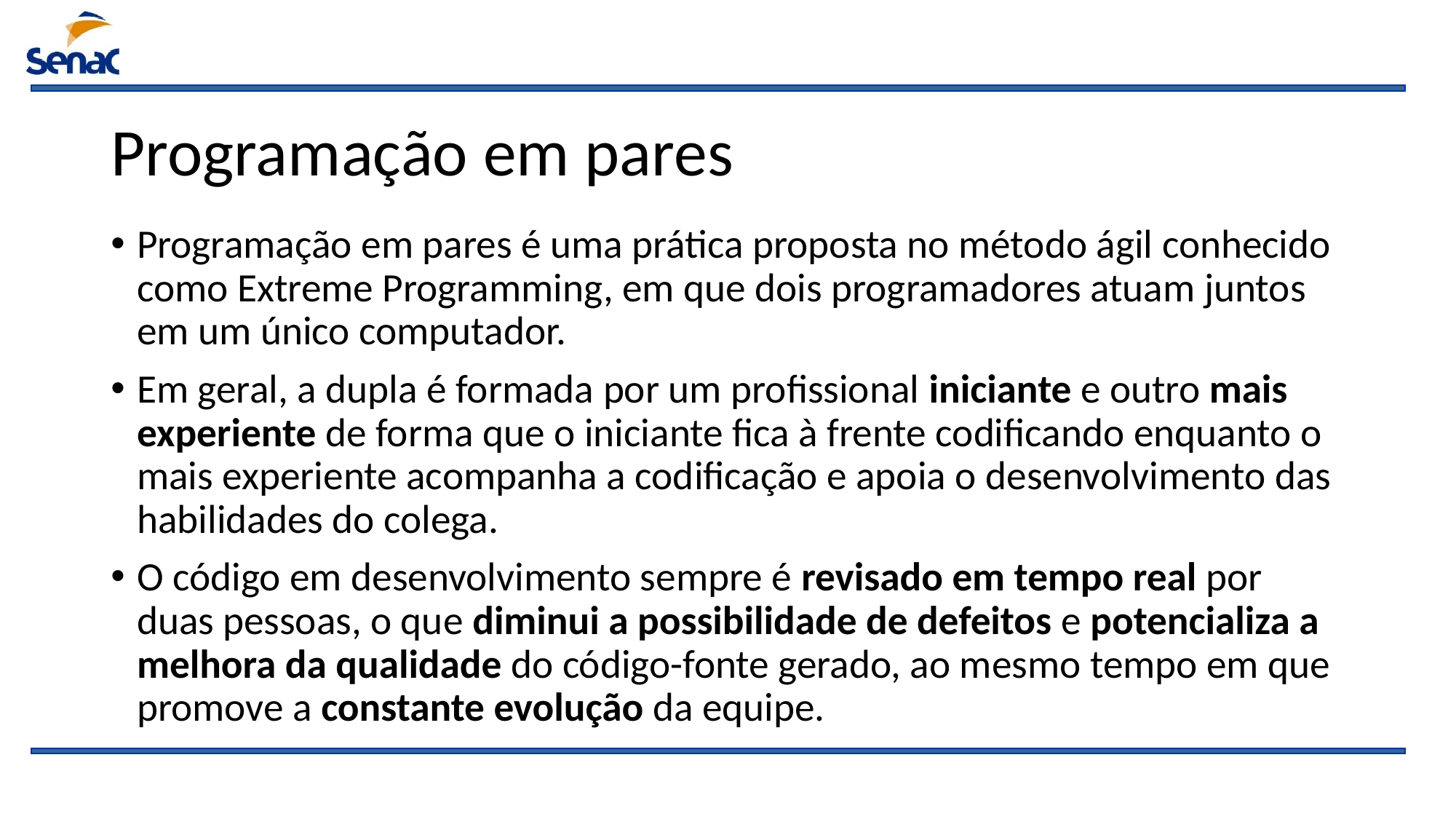

# Programação em pares
Programação em pares é uma prática proposta no método ágil conhecido como Extreme Programming, em que dois programadores atuam juntos em um único computador.
Em geral, a dupla é formada por um profissional iniciante e outro mais experiente de forma que o iniciante fica à frente codificando enquanto o mais experiente acompanha a codificação e apoia o desenvolvimento das habilidades do colega.
O código em desenvolvimento sempre é revisado em tempo real por duas pessoas, o que diminui a possibilidade de defeitos e potencializa a melhora da qualidade do código-fonte gerado, ao mesmo tempo em que promove a constante evolução da equipe.